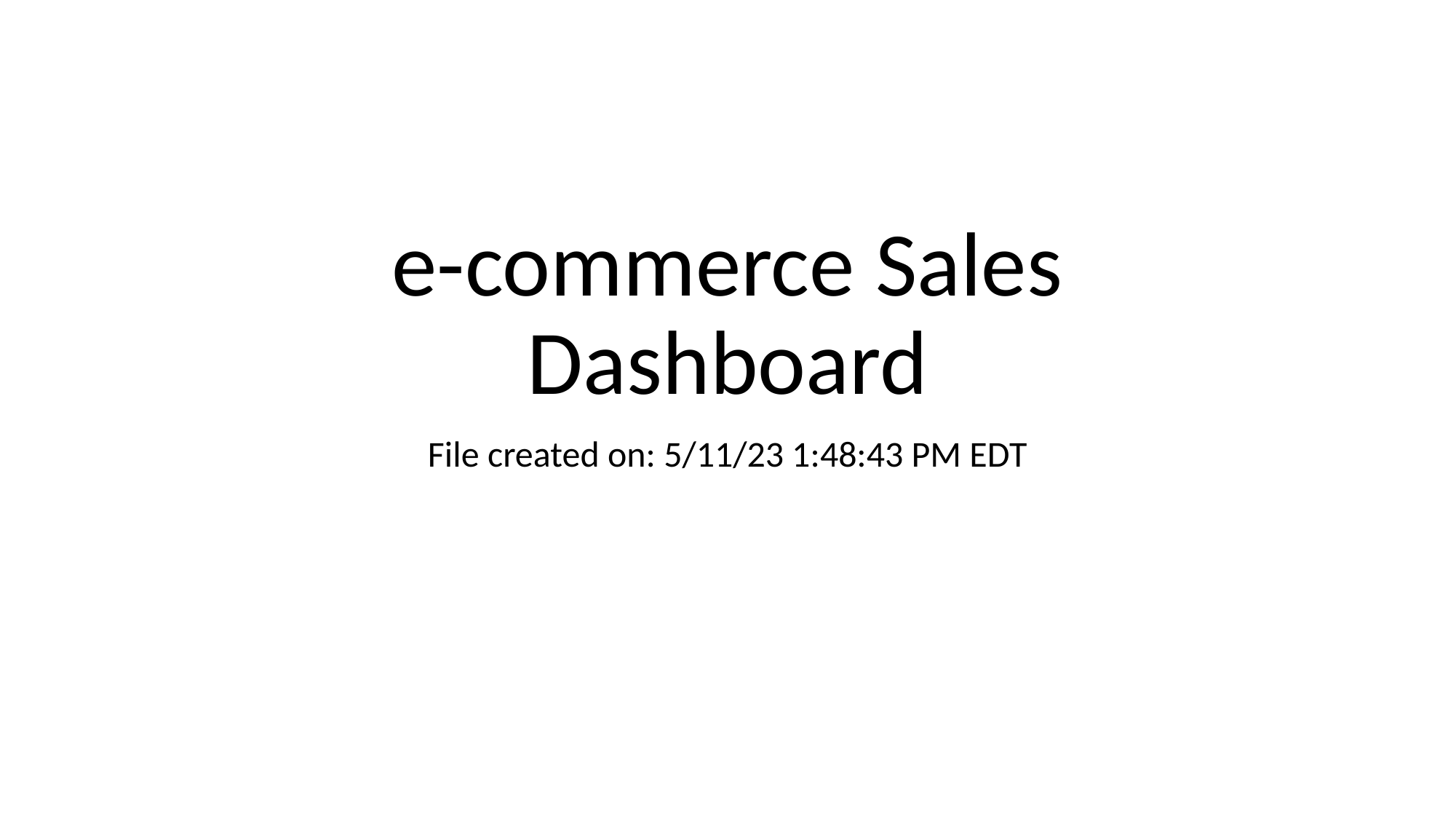

# e-commerce Sales Dashboard
File created on: 5/11/23 1:48:43 PM EDT